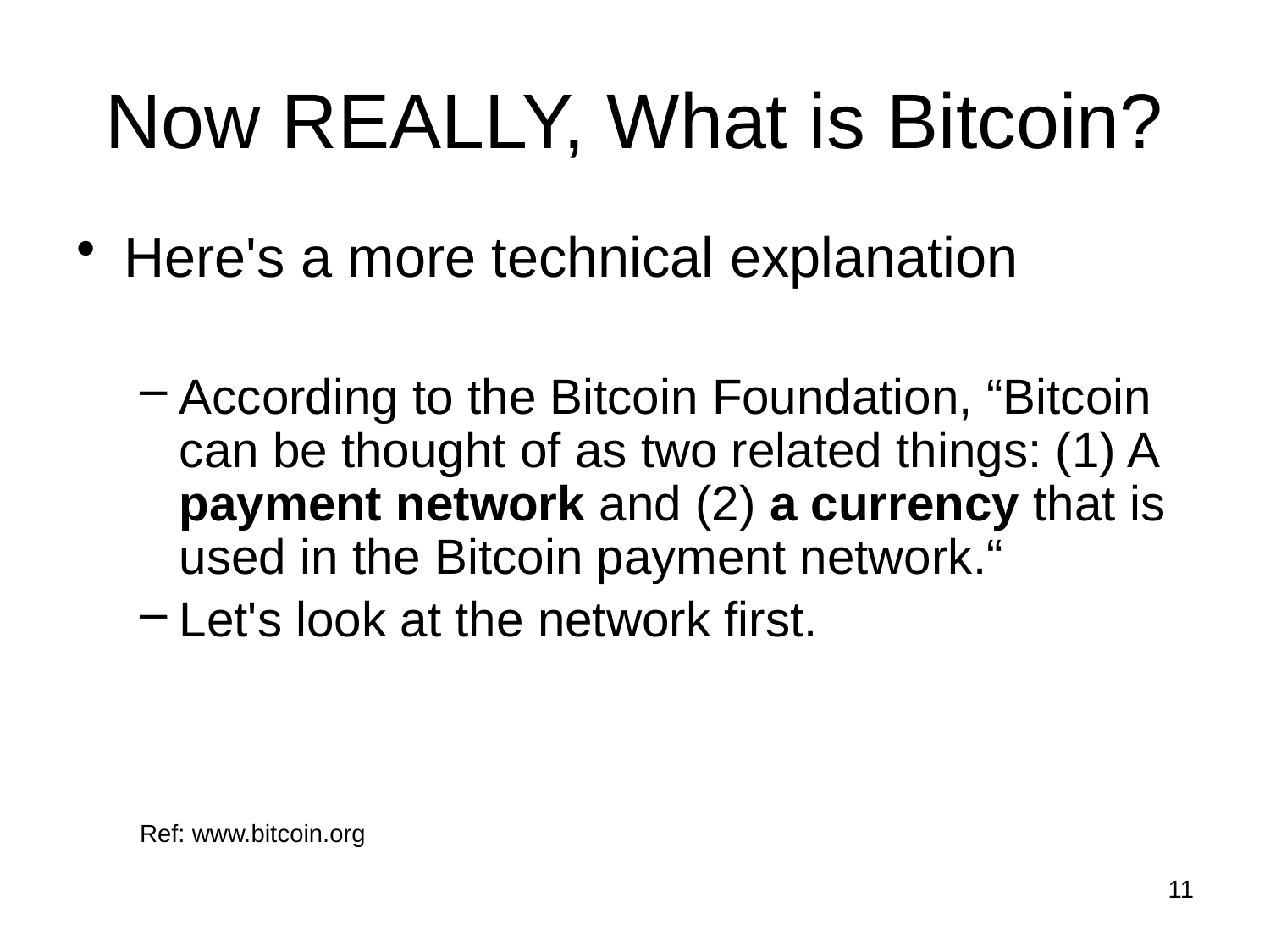

# Now REALLY, What is Bitcoin?
Here's a more technical explanation

According to the Bitcoin Foundation, “Bitcoin can be thought of as two related things: (1) A payment network and (2) a currency that is used in the Bitcoin payment network.“
Let's look at the network first.

Ref: www.bitcoin.org

11